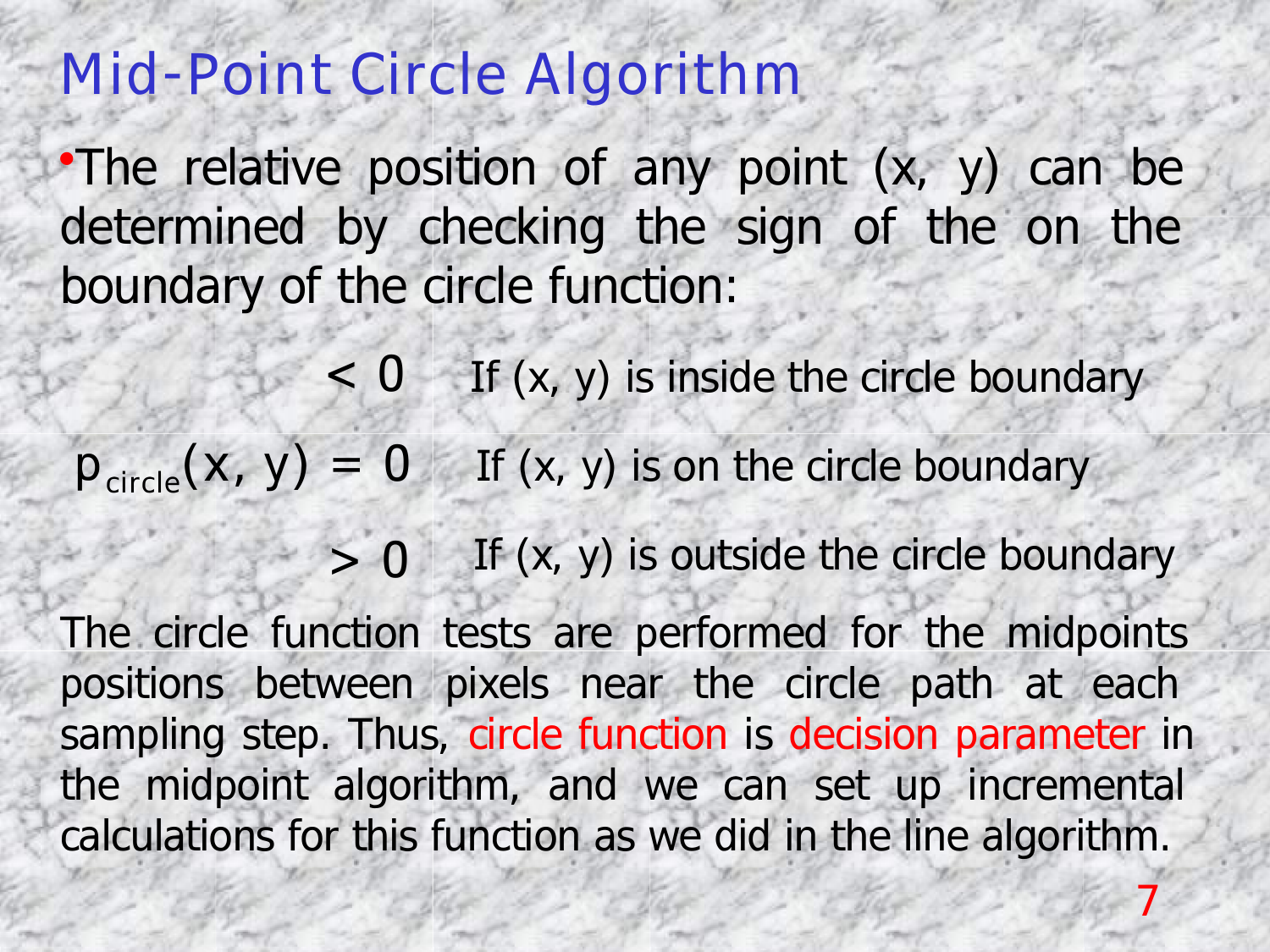

# Mid-Point Circle Algorithm
The relative position of any point (x, y) can be  determined by checking the sign of the on the  boundary of the circle function:
< 0
pcircle(x, y) = 0
> 0
If (x, y) is inside the circle boundary
If (x, y) is on the circle boundary
If (x, y) is outside the circle boundary
The circle function tests are performed for the midpoints  positions between pixels near the circle path at each  sampling step. Thus, circle function is decision parameter in  the midpoint algorithm, and we can set up incremental  calculations for this function as we did in the line algorithm.
7